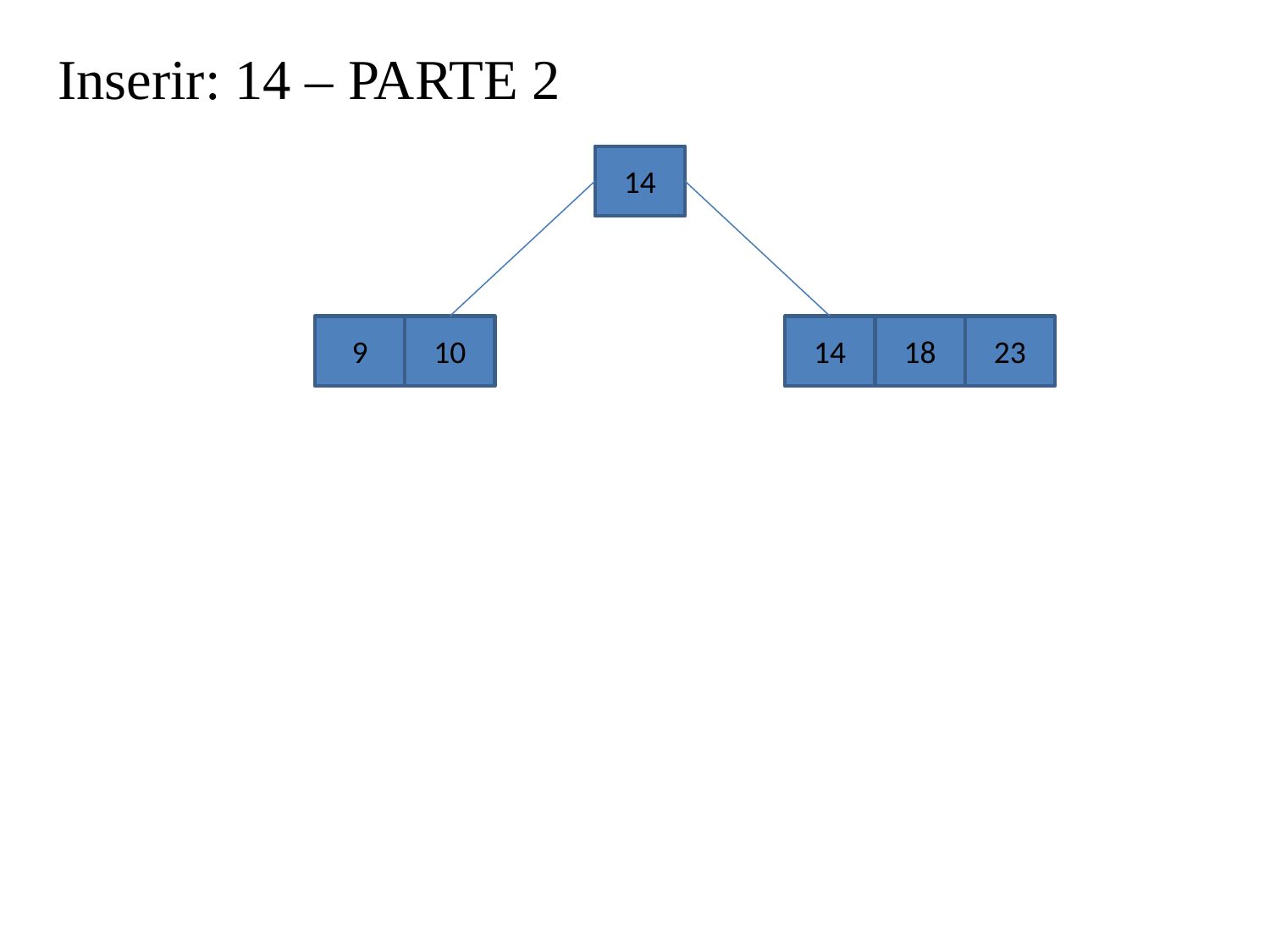

Inserir: 14 – PARTE 2
14
9
10
14
18
23